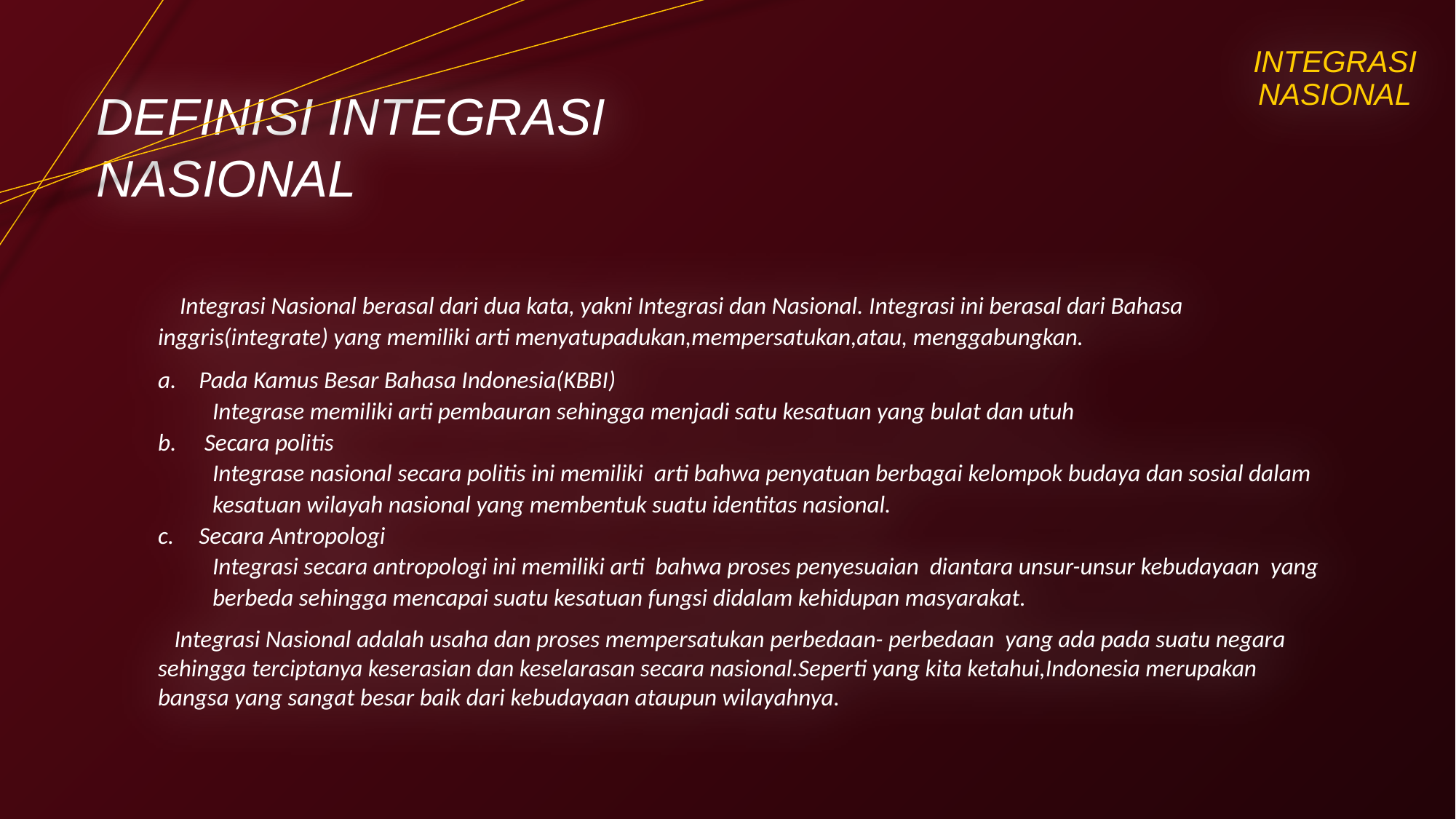

INTEGRASI NASIONAL
DEFINISI INTEGRASI
NASIONAL
    Integrasi Nasional berasal dari dua kata, yakni Integrasi dan Nasional. Integrasi ini berasal dari Bahasa inggris(integrate) yang memiliki arti menyatupadukan,mempersatukan,atau, menggabungkan.
Pada Kamus Besar Bahasa Indonesia(KBBI)
Integrase memiliki arti pembauran sehingga menjadi satu kesatuan yang bulat dan utuh
 Secara politis
Integrase nasional secara politis ini memiliki  arti bahwa penyatuan berbagai kelompok budaya dan sosial dalam kesatuan wilayah nasional yang membentuk suatu identitas nasional.
Secara Antropologi
Integrasi secara antropologi ini memiliki arti  bahwa proses penyesuaian  diantara unsur-unsur kebudayaan  yang berbeda sehingga mencapai suatu kesatuan fungsi didalam kehidupan masyarakat.
   Integrasi Nasional adalah usaha dan proses mempersatukan perbedaan- perbedaan  yang ada pada suatu negara sehingga terciptanya keserasian dan keselarasan secara nasional.Seperti yang kita ketahui,Indonesia merupakan bangsa yang sangat besar baik dari kebudayaan ataupun wilayahnya.